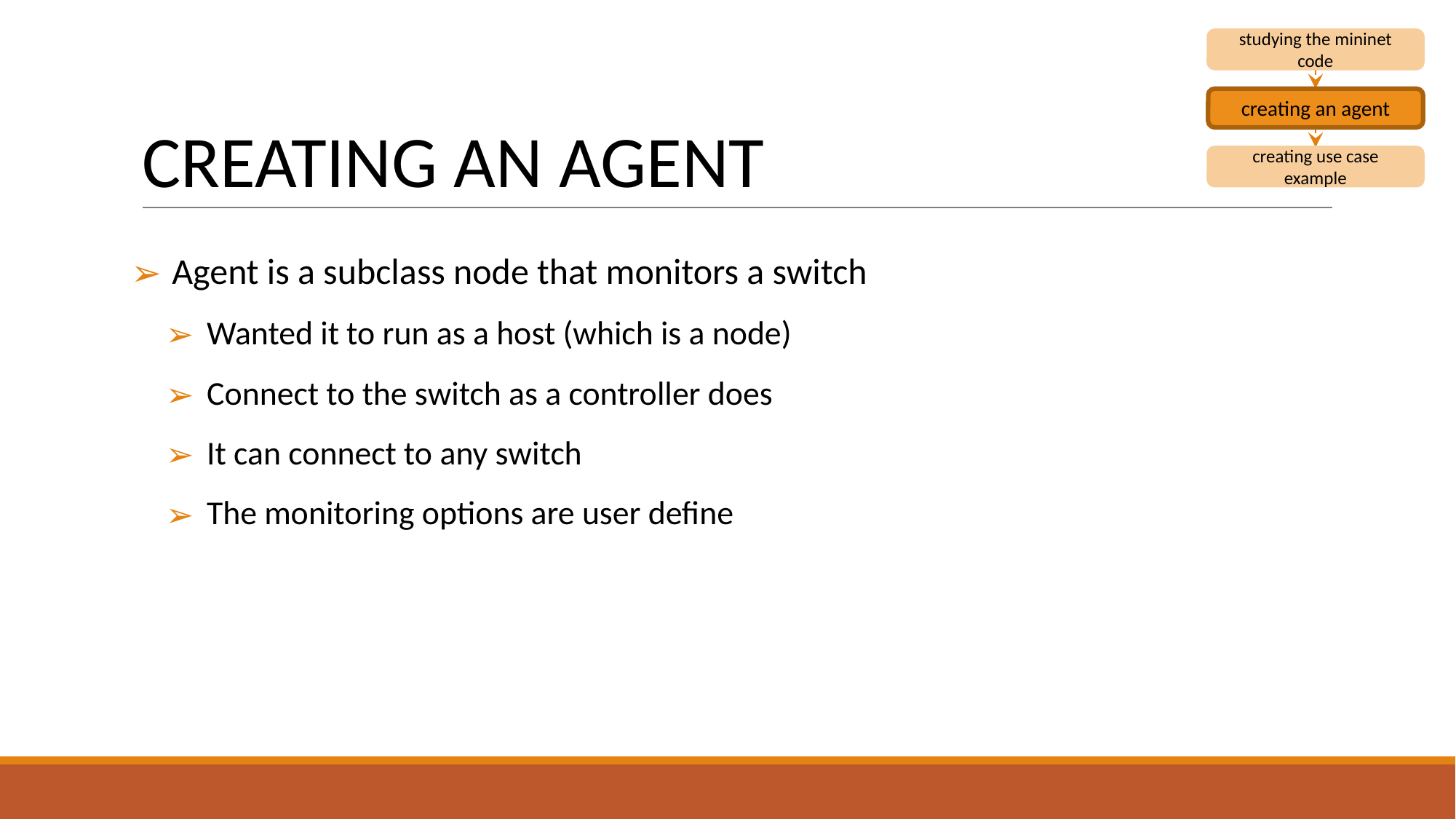

studying the mininet code
creating an agent
creating use case example
# CREATING AN AGENT
Agent is a subclass node that monitors a switch
Wanted it to run as a host (which is a node)
Connect to the switch as a controller does
It can connect to any switch
The monitoring options are user define